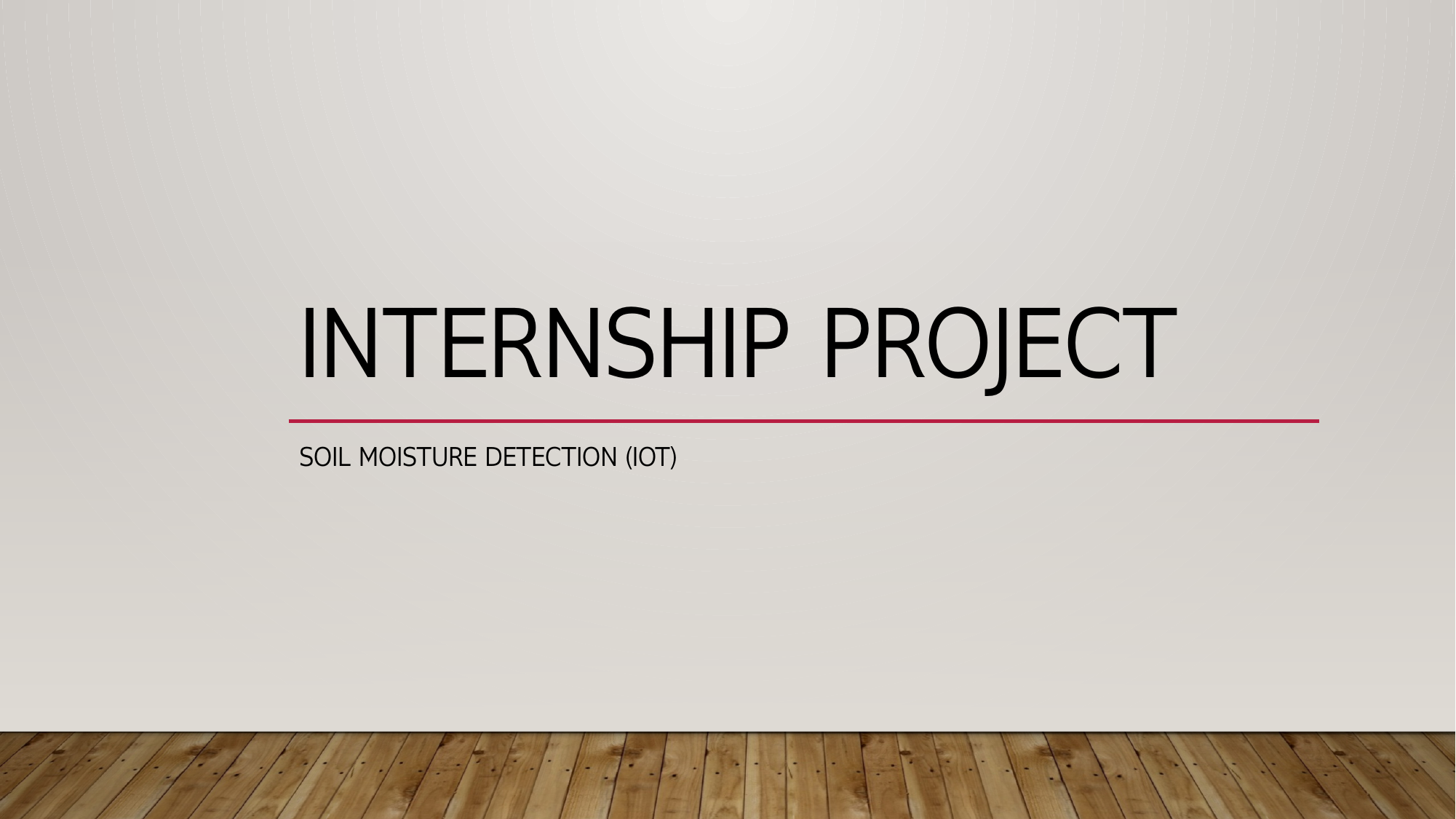

# Internship Project
Soil moisture detection (IoT)